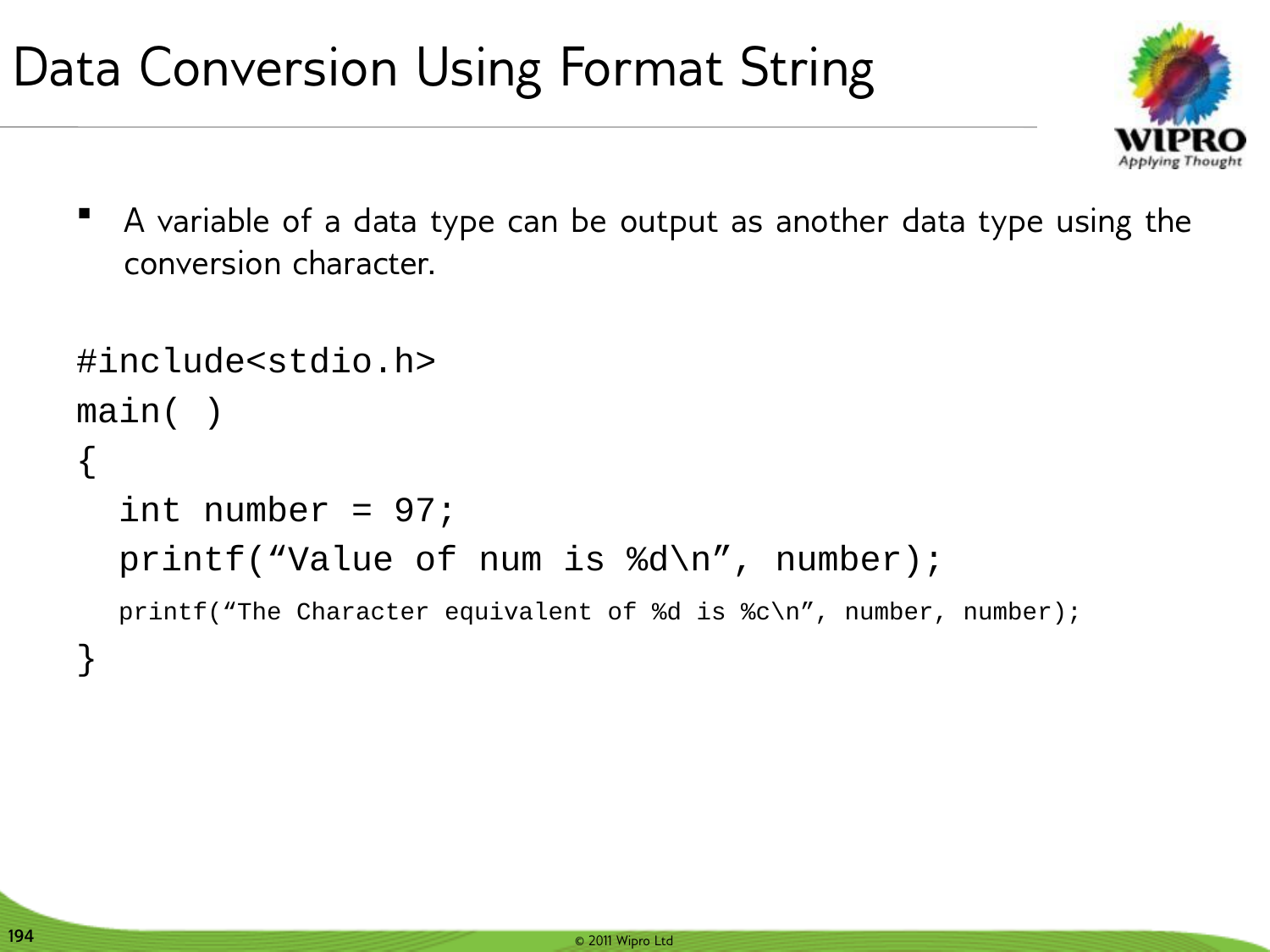

Data Conversion Using Format String
A variable of a data type can be output as another data type using the conversion character.

#include<stdio.h>
main( )
{
  int number = 97;
  printf(“Value of num is %d\n”, number);
  printf(“The Character equivalent of %d is %c\n”, number, number);
}